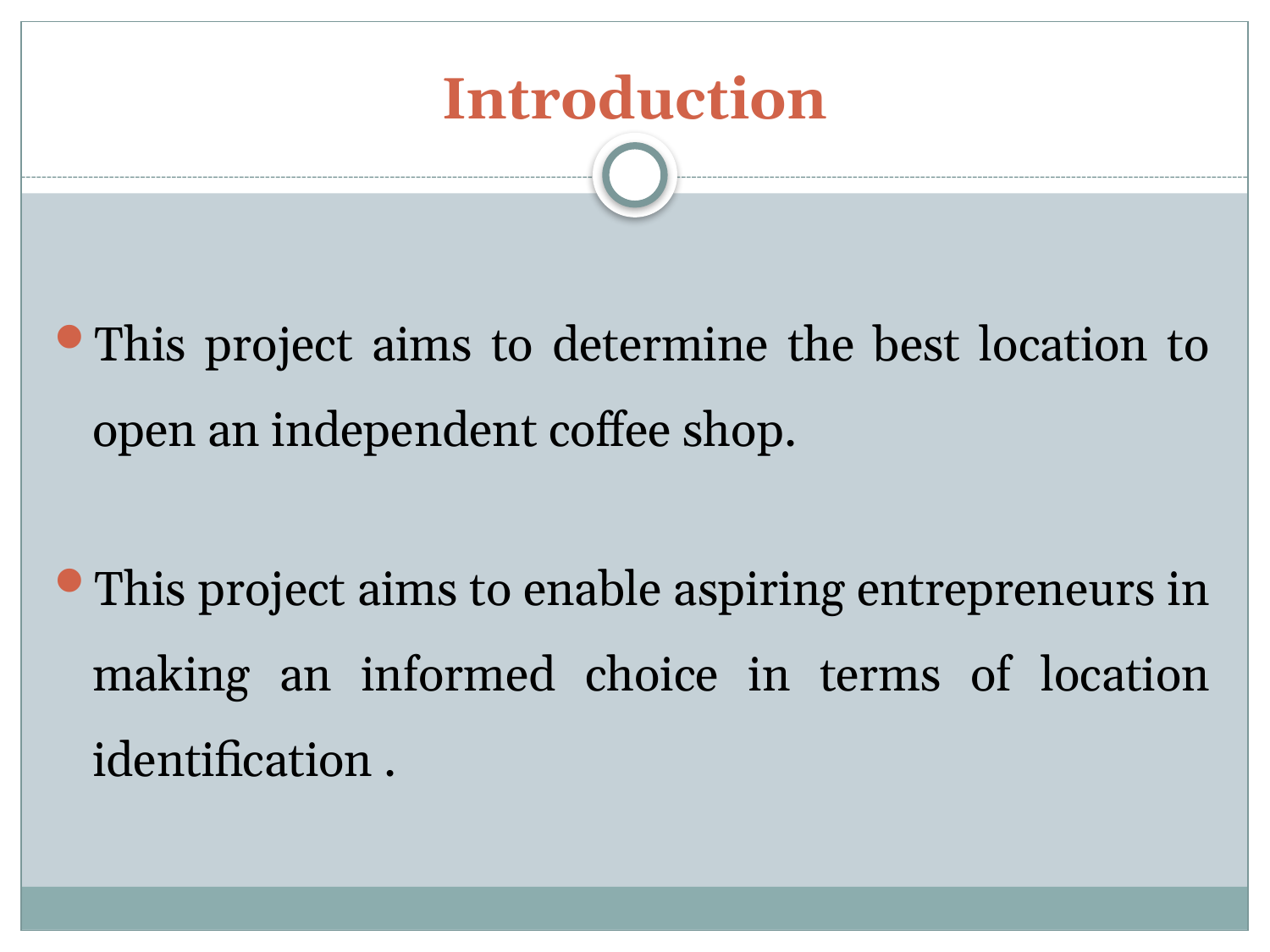

# Introduction

This project aims to determine the best location to open an independent coffee shop.

This project aims to enable aspiring entrepreneurs in making an informed choice in terms of location identification .